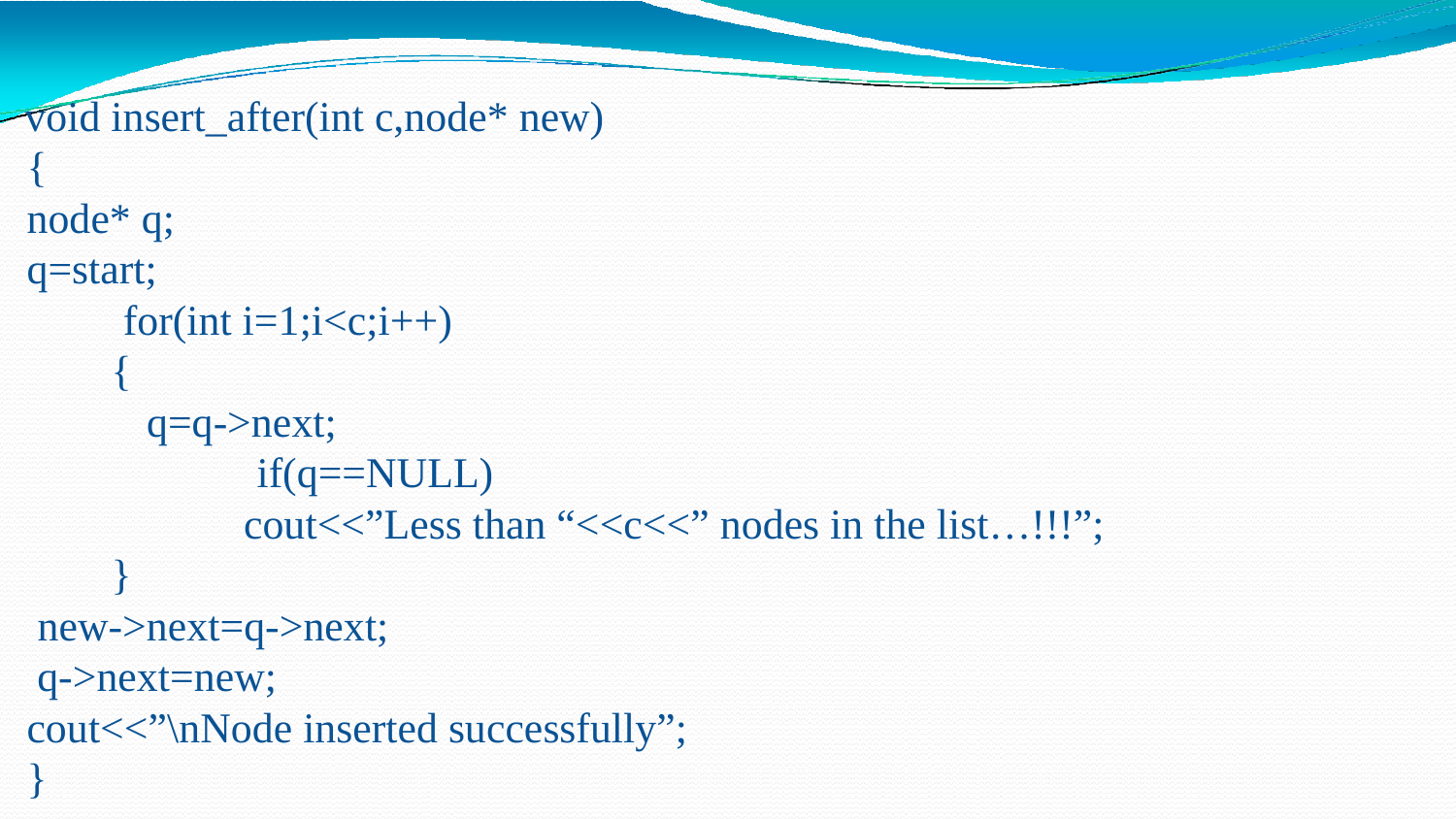

void insert_after(int c,node* new)
{
node* q;  q=start;
for(int i=1;i<c;i++)
{
q=q->next;
if(q==NULL)
cout<<”Less than “<<c<<” nodes in the list…!!!”;
}
new->next=q->next;  q->next=new;
cout<<”\nNode inserted successfully”;
}